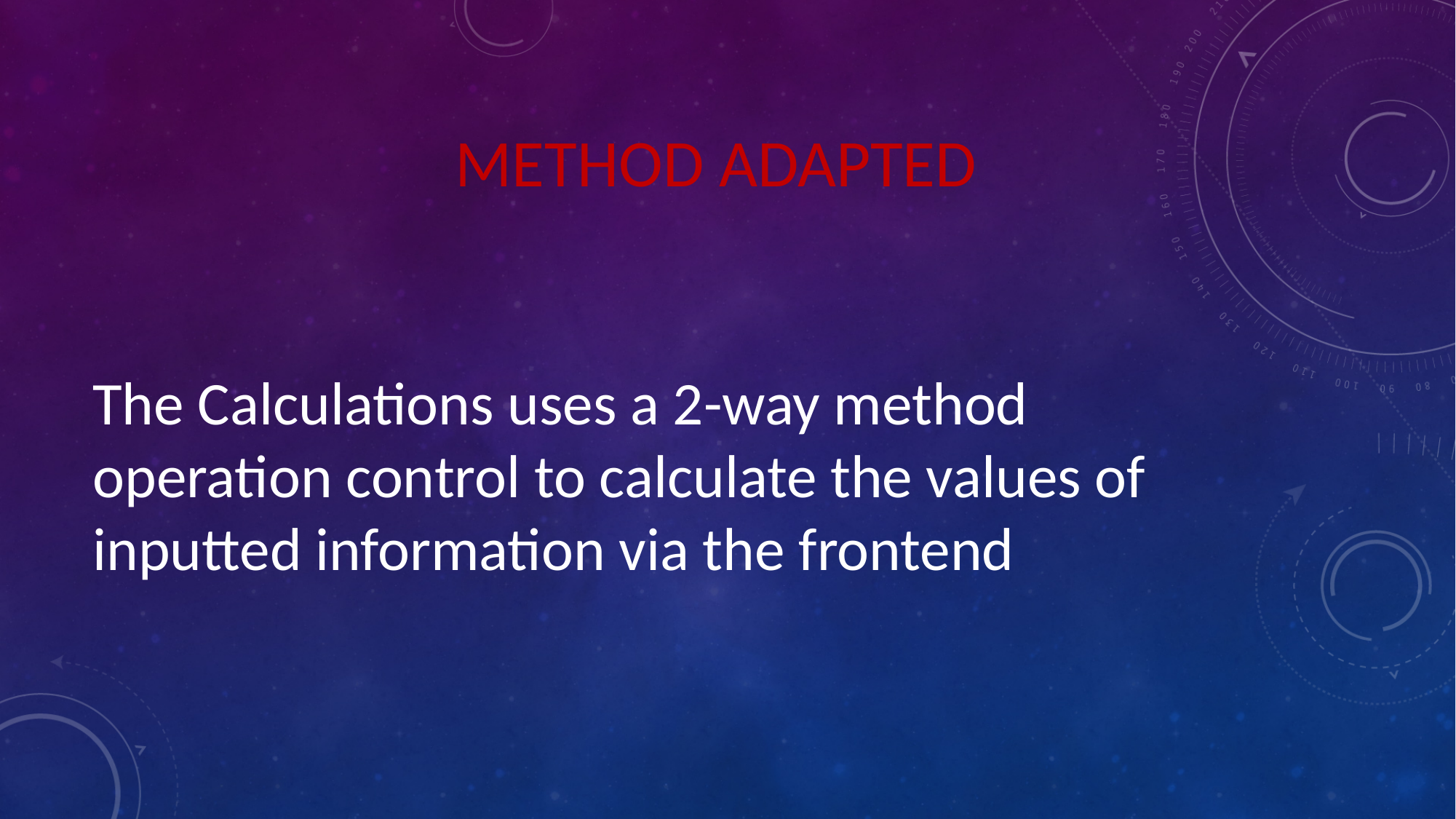

# METHOD ADAPTED
The Calculations uses a 2-way method operation control to calculate the values of  inputted information via the frontend